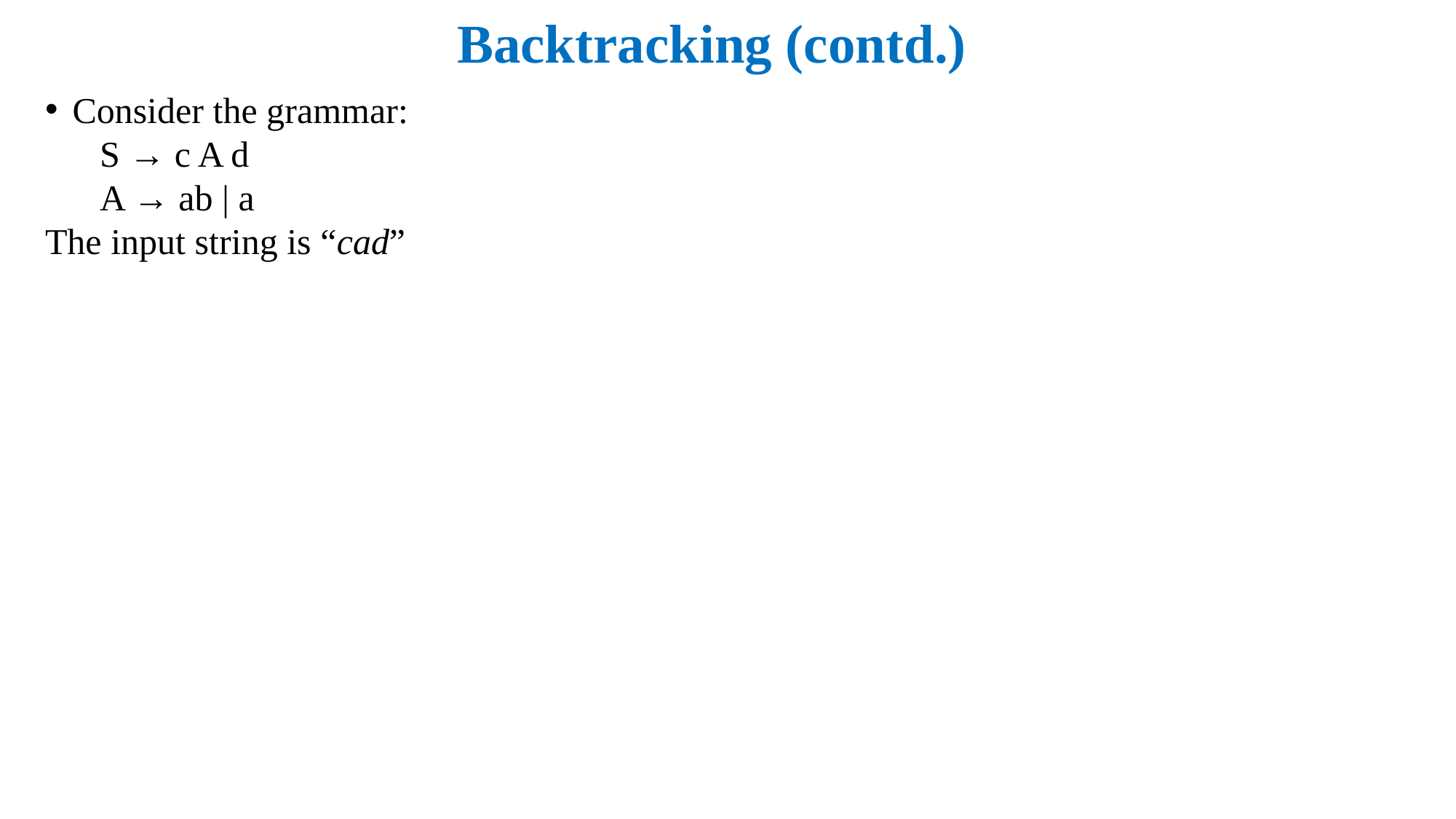

Backtracking (contd.)
Consider the grammar:
      S → c A d
      A → ab | a
The input string is “cad”